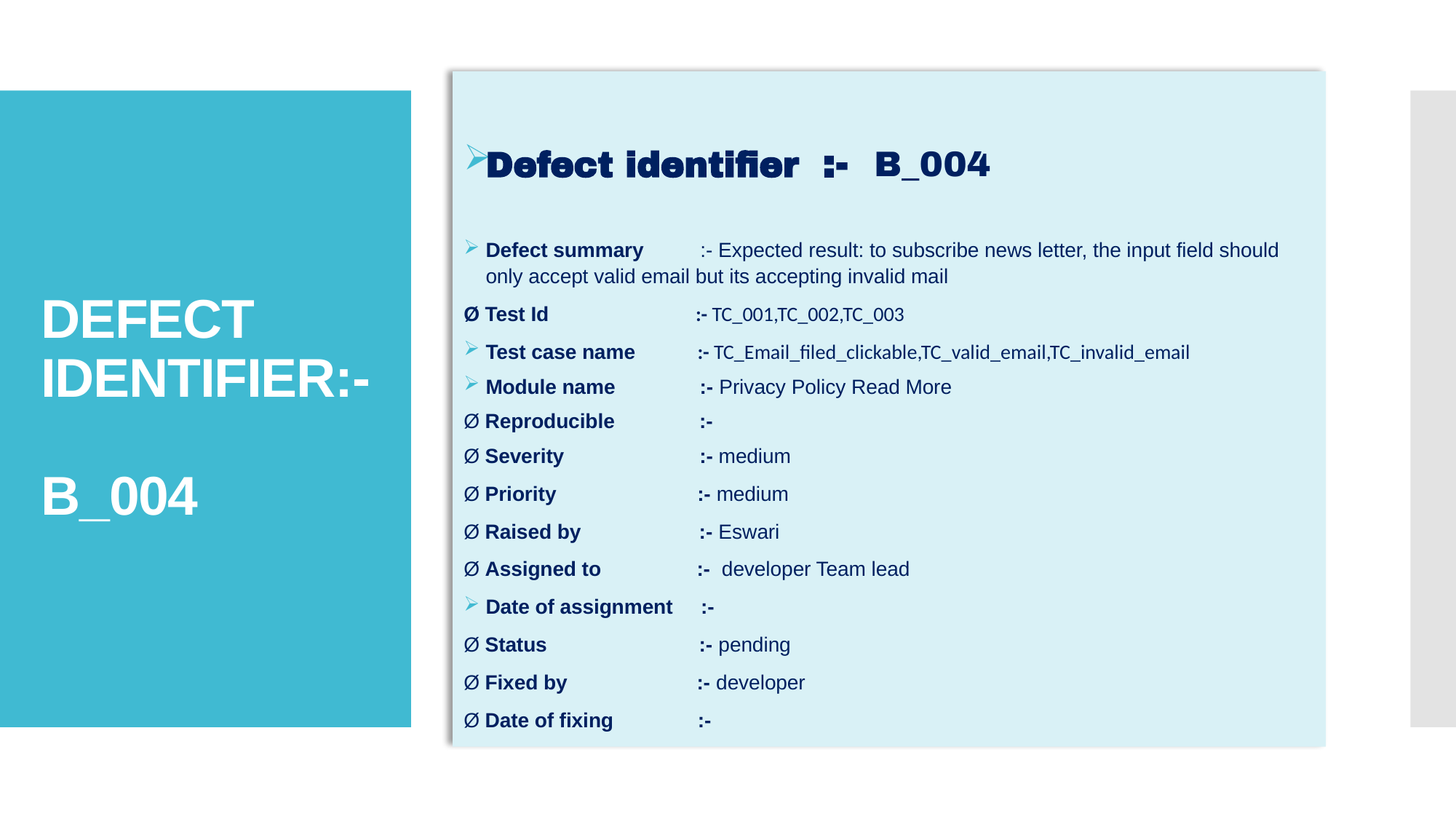

Defect identifier  :-  B_004

Defect summary          :- Expected result: to subscribe news letter, the input field should only accept valid email but its accepting invalid mail
Ø Test Id                          :- TC_001,TC_002,TC_003
Test case name           :- TC_Email_filed_clickable,TC_valid_email,TC_invalid_email
Module name               :- Privacy Policy Read More
Ø Reproducible               :-
Ø Severity                        :- medium
Ø Priority                         :- medium
Ø Raised by                     :- Eswari
Ø Assigned to                 :-  developer Team lead
Date of assignment     :-
Ø Status                           :- pending
Ø Fixed by                       :- developer
Ø Date of fixing               :-

# DEFECT IDENTIFIER:- B_004